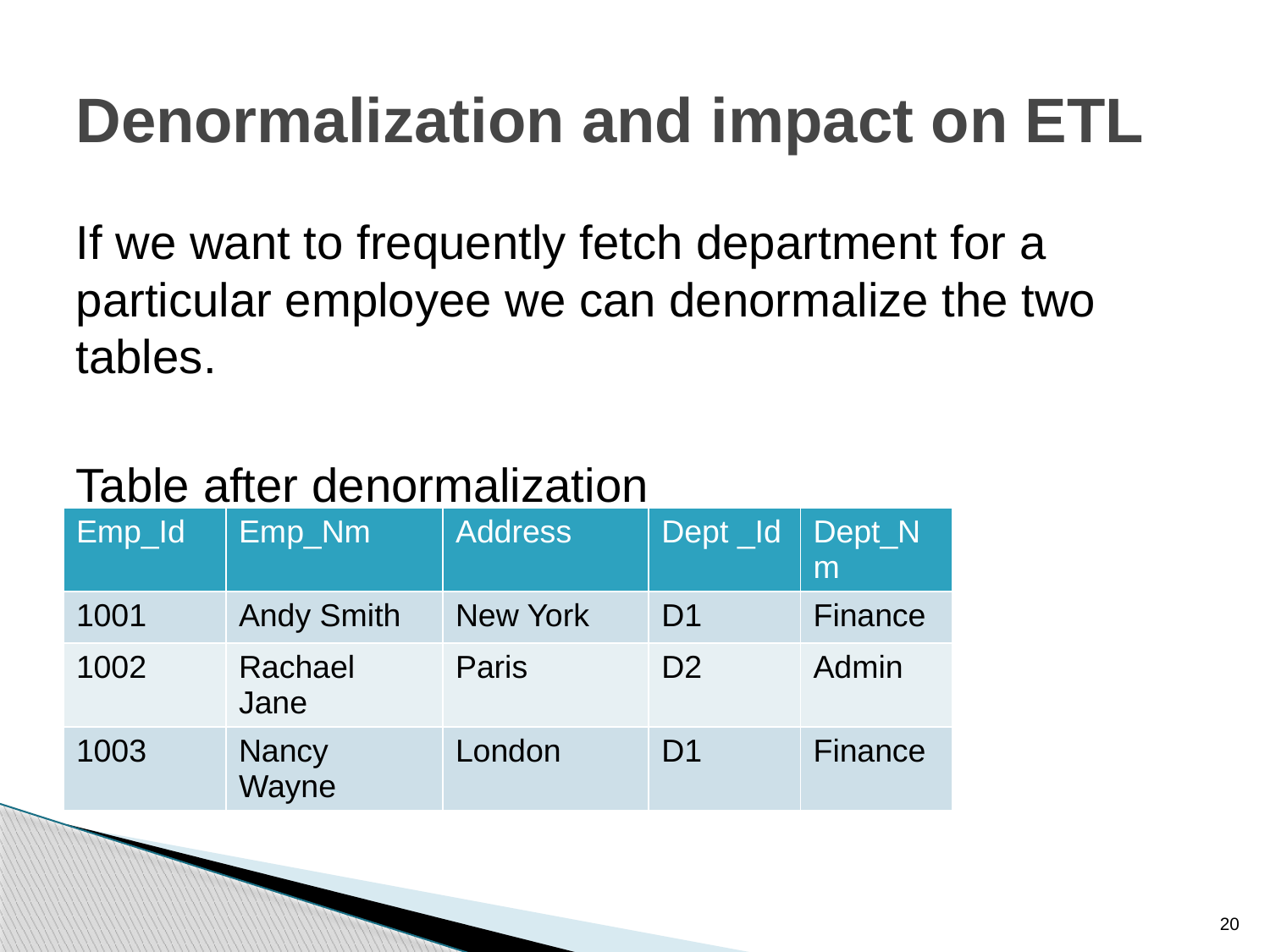

# Denormalization and impact on ETL
If we want to frequently fetch department for a particular employee we can denormalize the two tables.

Table after denormalization
| Emp\_Id | Emp\_Nm | Address | Dept \_Id | Dept\_Nm |
| --- | --- | --- | --- | --- |
| 1001 | Andy Smith | New York | D1 | Finance |
| 1002 | Rachael Jane | Paris | D2 | Admin |
| 1003 | Nancy Wayne | London | D1 | Finance |
20